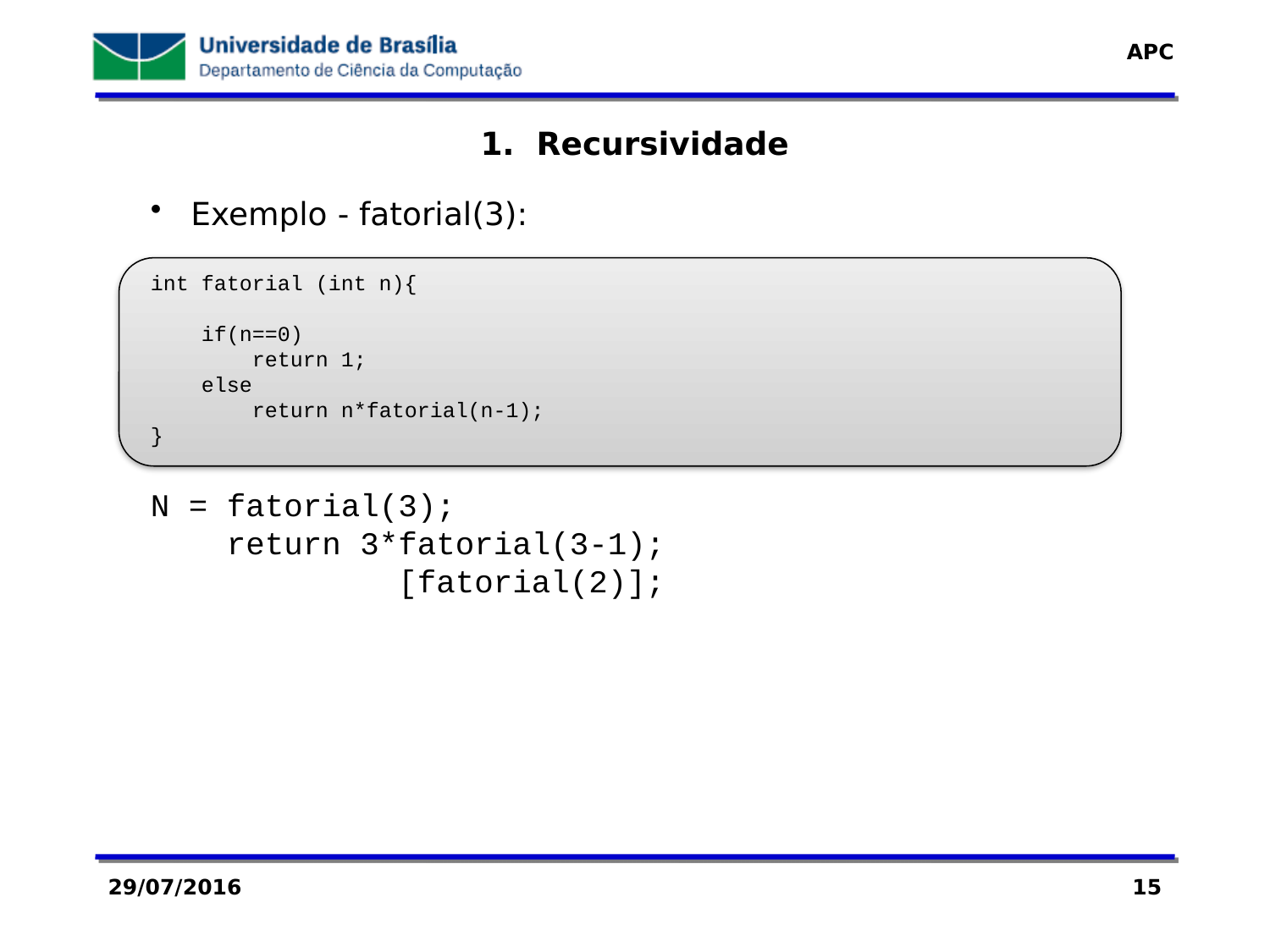

1.  Recursividade
 Exemplo - fatorial(3):

int fatorial (int n){

    if(n==0)
        return 1;
    else
        return n*fatorial(n-1);
}

N = fatorial(3);
    return 3*fatorial(3-1);
             [fatorial(2)];

29/07/2016
15